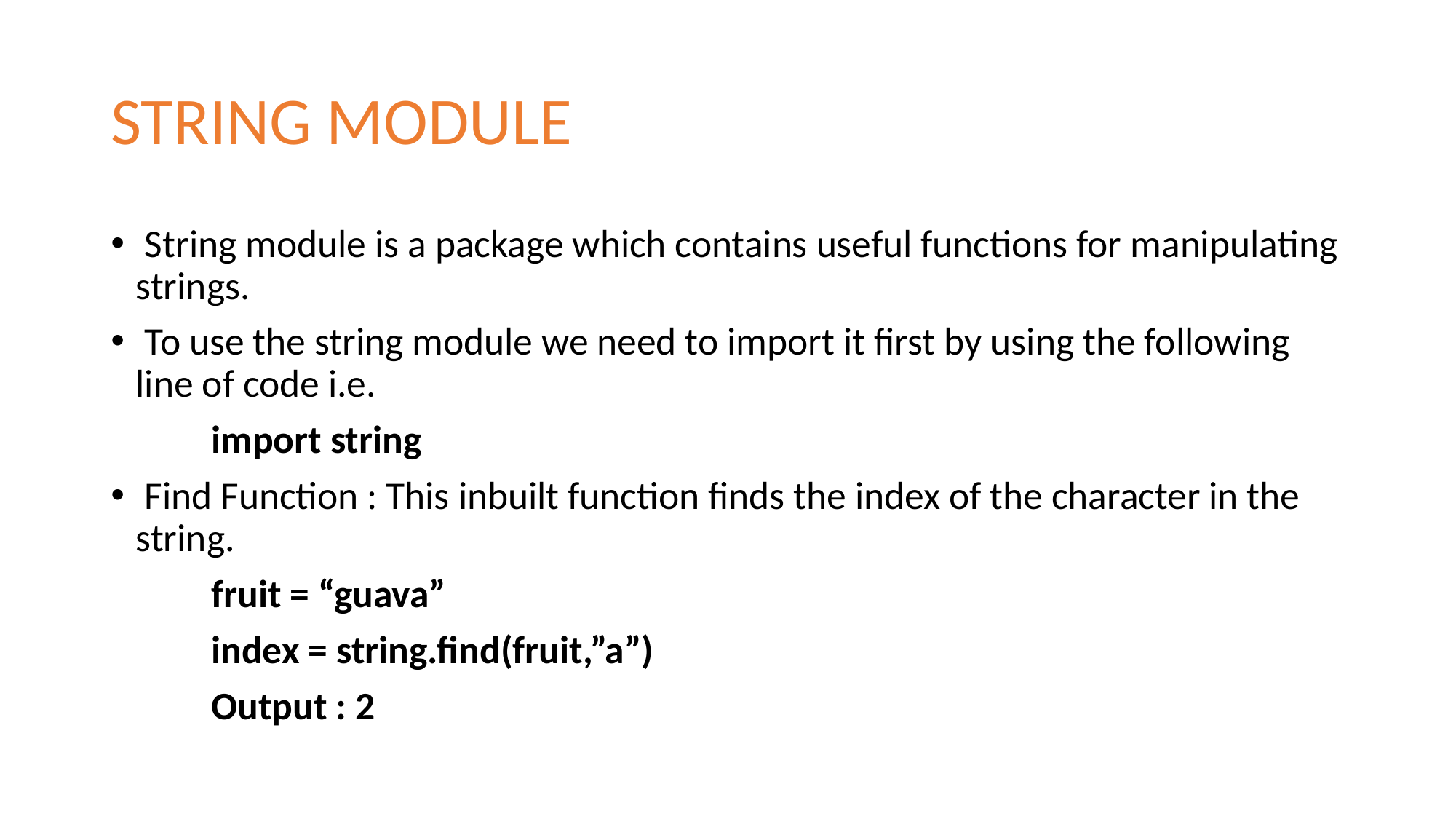

# STRING MODULE
 String module is a package which contains useful functions for manipulating strings.
 To use the string module we need to import it first by using the following line of code i.e.
	import string
 Find Function : This inbuilt function finds the index of the character in the string.
	fruit = “guava”
	index = string.find(fruit,”a”)
	Output : 2